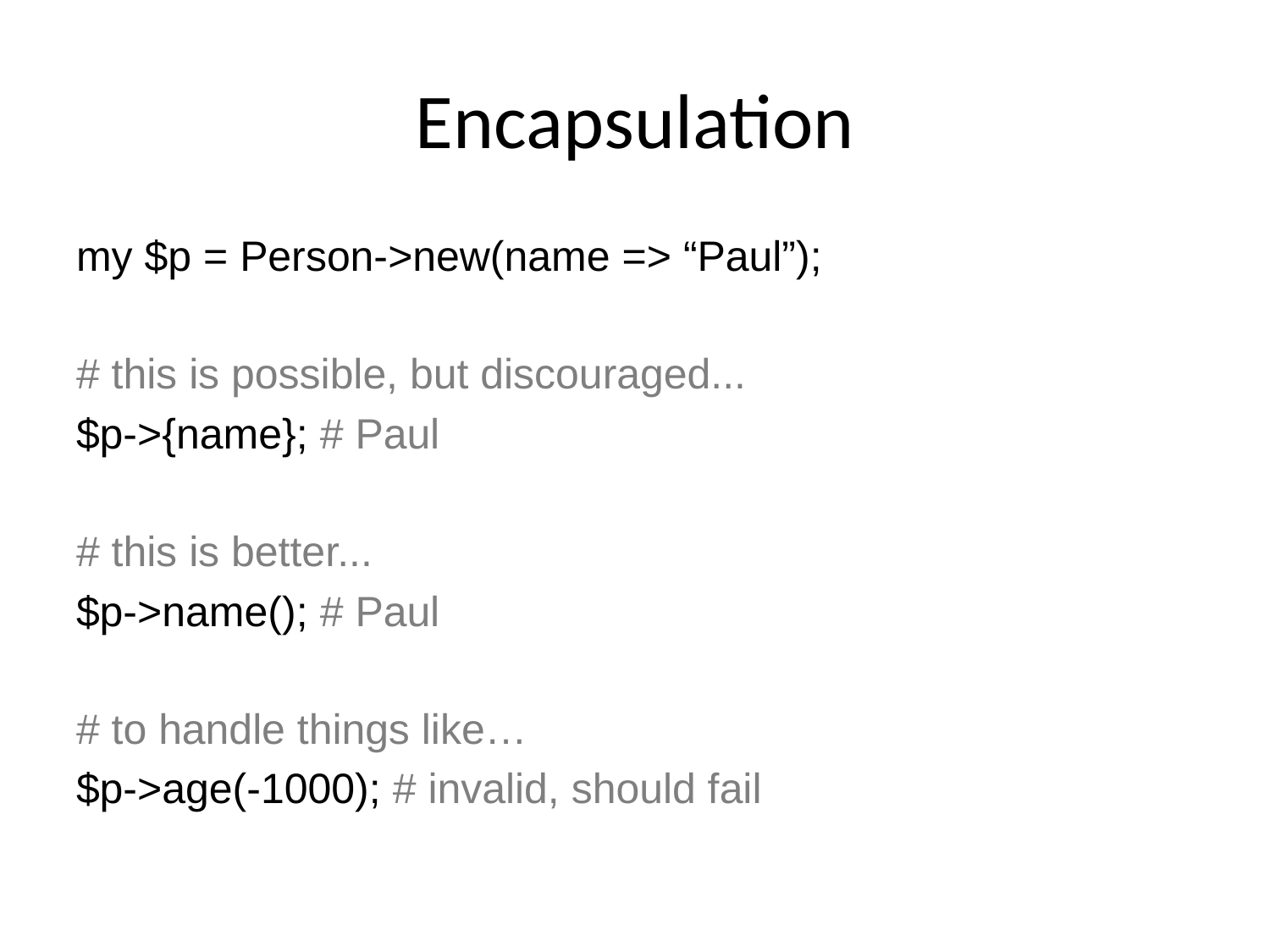

# Encapsulation
my $p = Person->new(name => “Paul”);

# this is possible, but discouraged...
$p->{name}; # Paul

# this is better...
$p->name(); # Paul

# to handle things like…
$p->age(-1000); # invalid, should fail